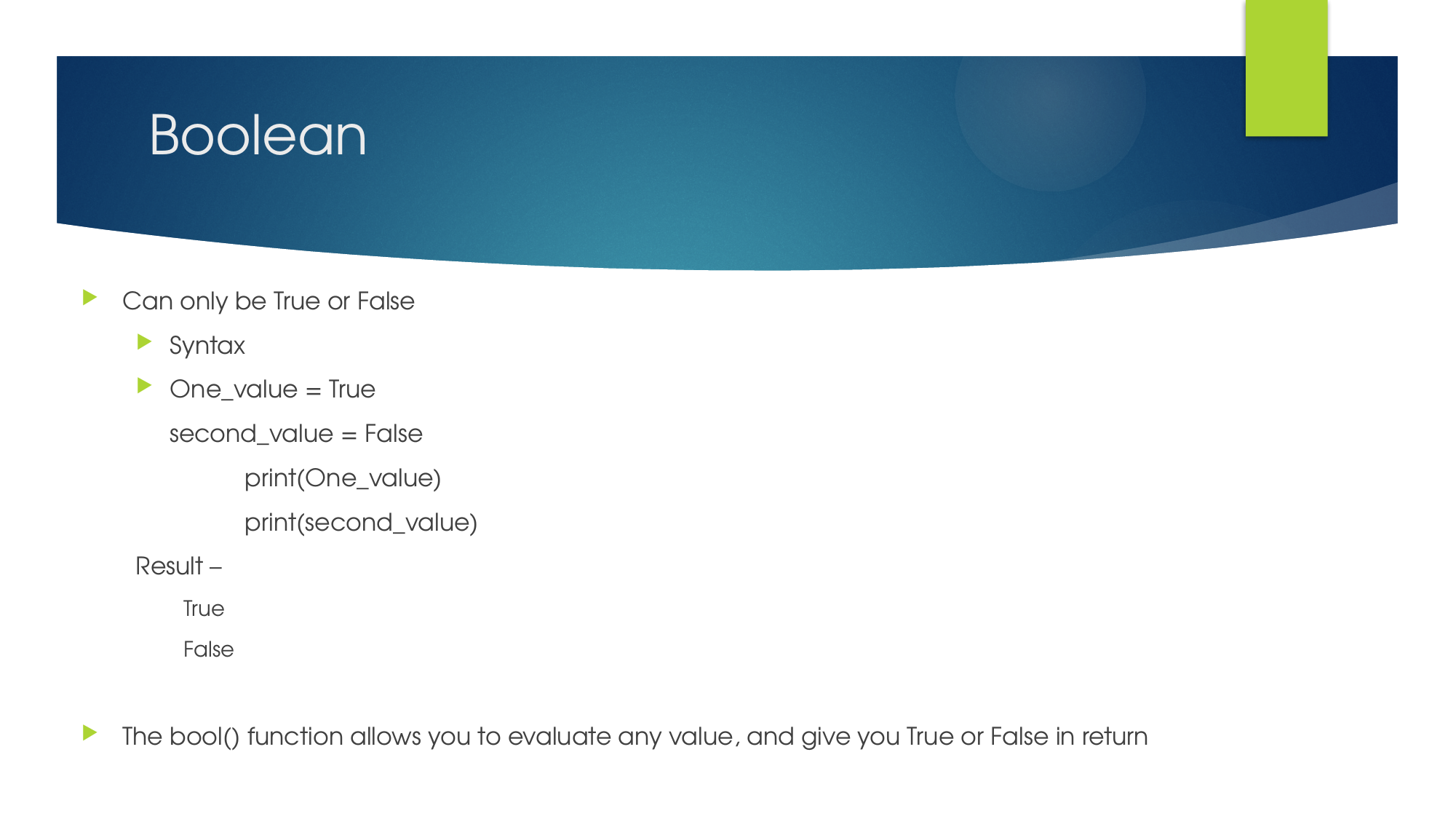

# Boolean
Can only be True or False
Syntax
One_value = True
     second_value = False
	print(One_value)
	print(second_value)
Result –
True
False

The bool() function allows you to evaluate any value, and give you True or False in return